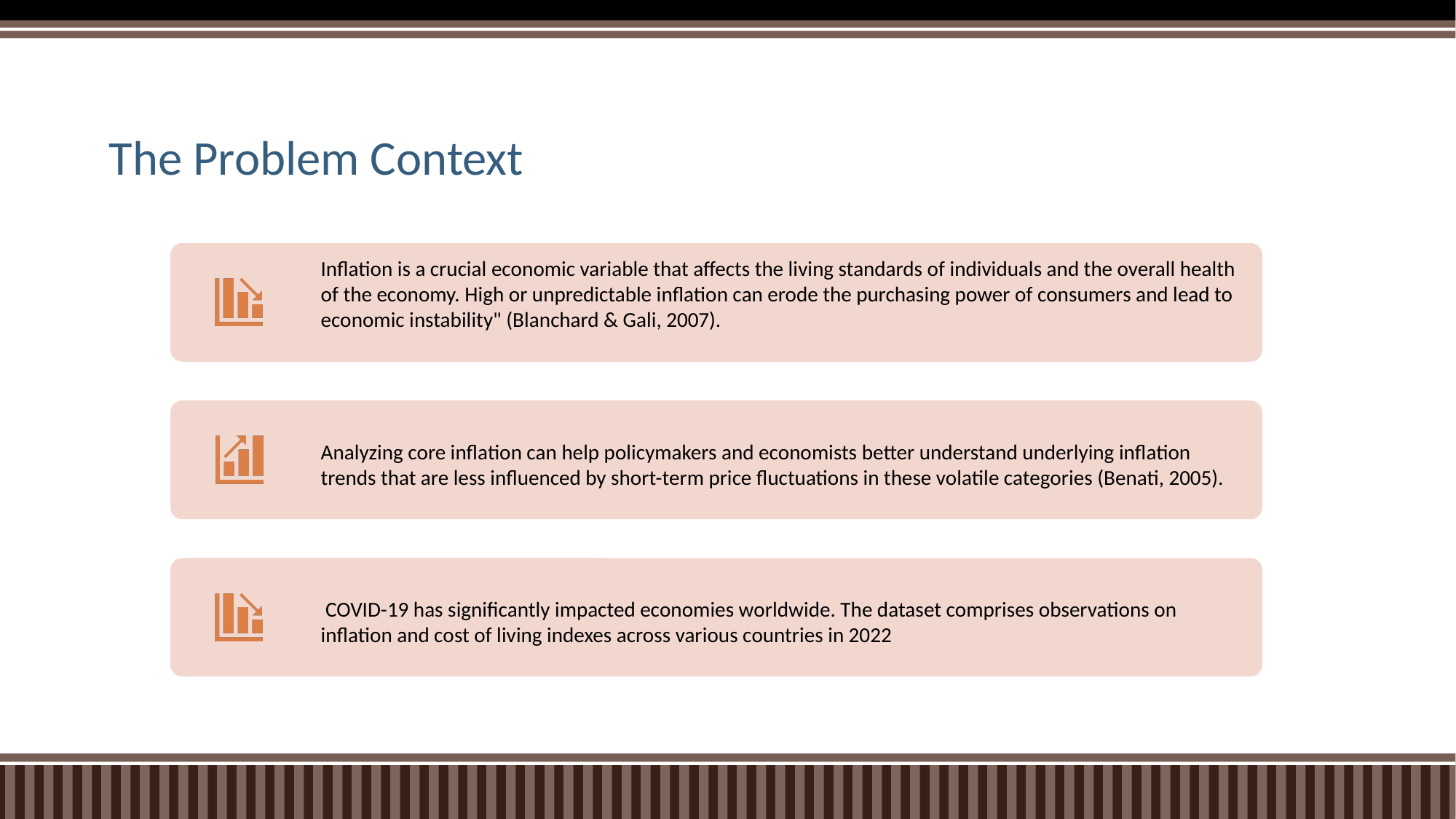

# The Problem Context
Inflation is a crucial economic variable that affects the living standards of individuals and the overall health of the economy. High or unpredictable inflation can erode the purchasing power of consumers and lead to economic instability" (Blanchard & Gali, 2007).
Analyzing core inflation can help policymakers and economists better understand underlying inflation trends that are less influenced by short-term price fluctuations in these volatile categories (Benati, 2005).
 COVID-19 has significantly impacted economies worldwide. The dataset comprises observations on inflation and cost of living indexes across various countries in 2022